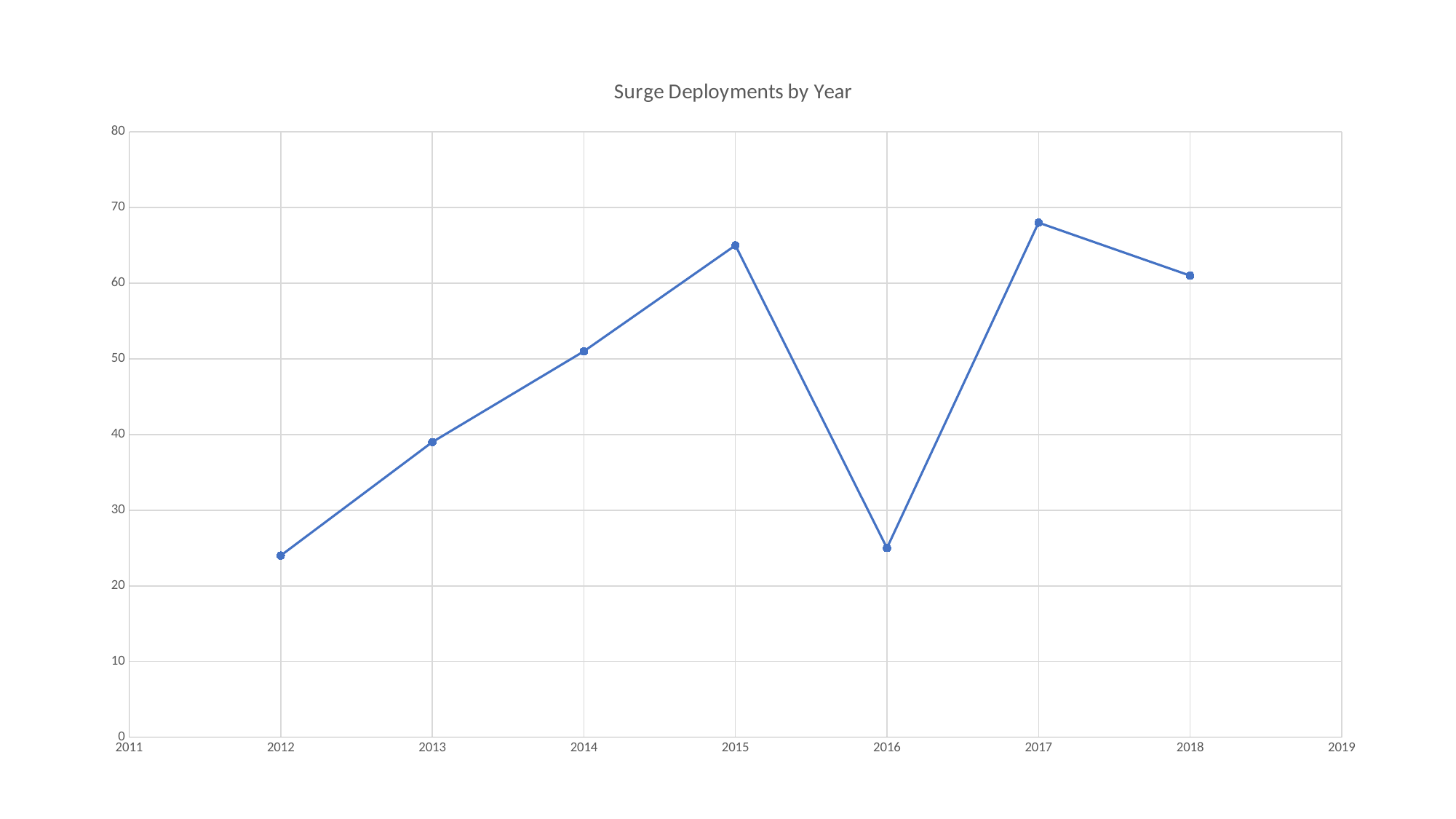

### Chart: Surge Deployments by Year

| Category |  |
|---|---|